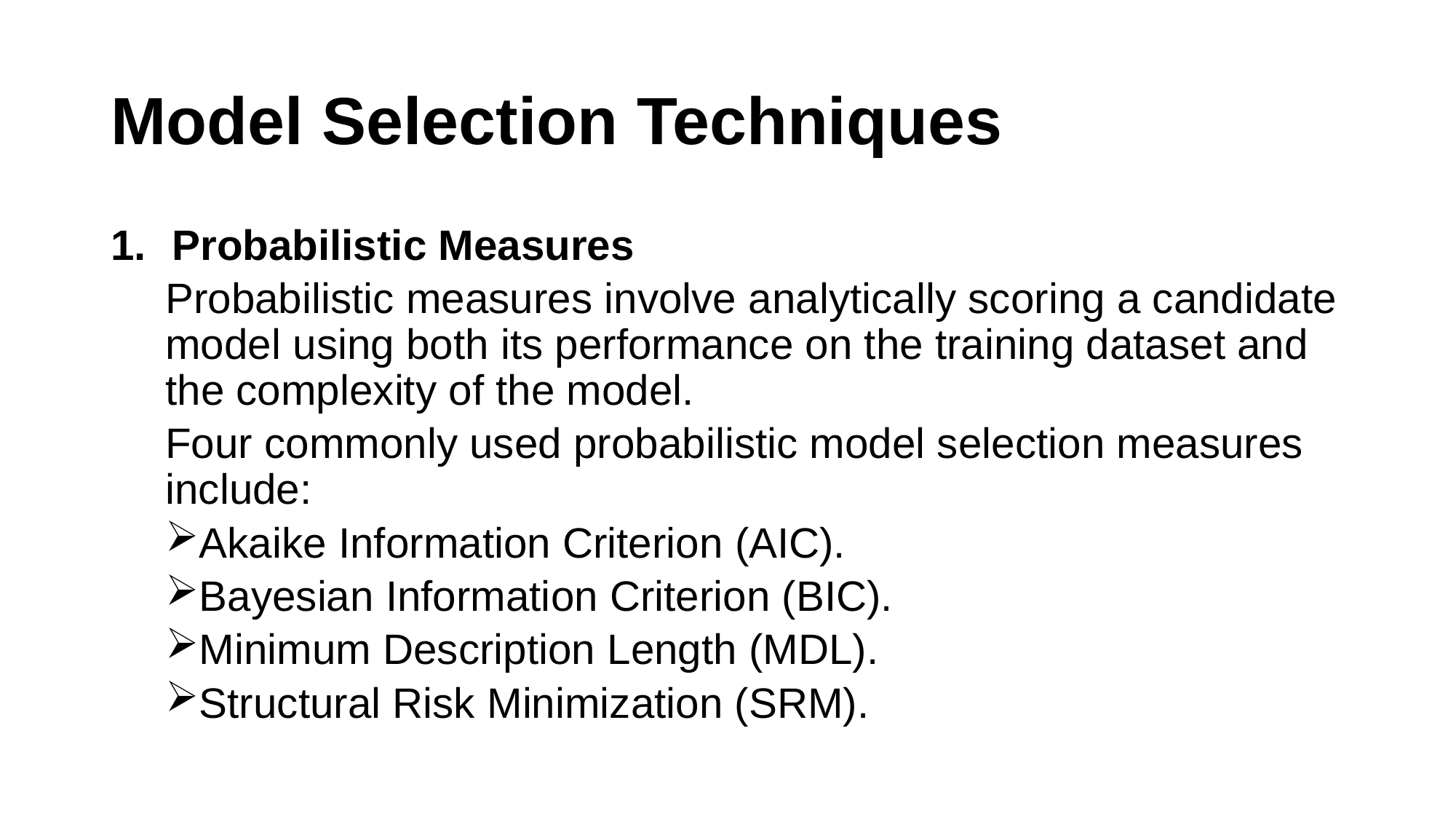

# Model Selection Techniques
Probabilistic Measures
Probabilistic measures involve analytically scoring a candidate model using both its performance on the training dataset and the complexity of the model.
Four commonly used probabilistic model selection measures include:
Akaike Information Criterion (AIC).
Bayesian Information Criterion (BIC).
Minimum Description Length (MDL).
Structural Risk Minimization (SRM).